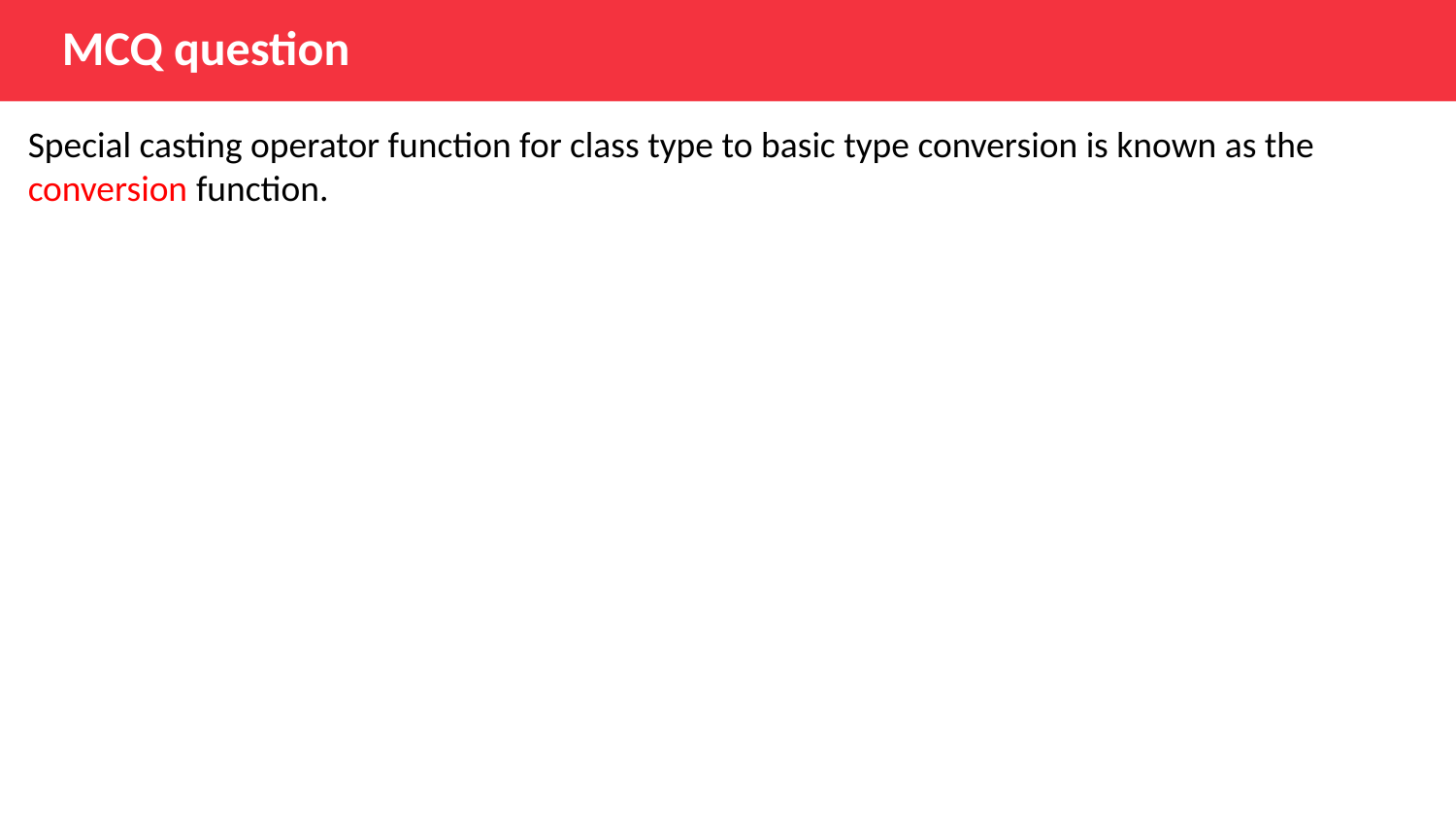

MCQ question
Special casting operator function for class type to basic type conversion is known as the conversion function.